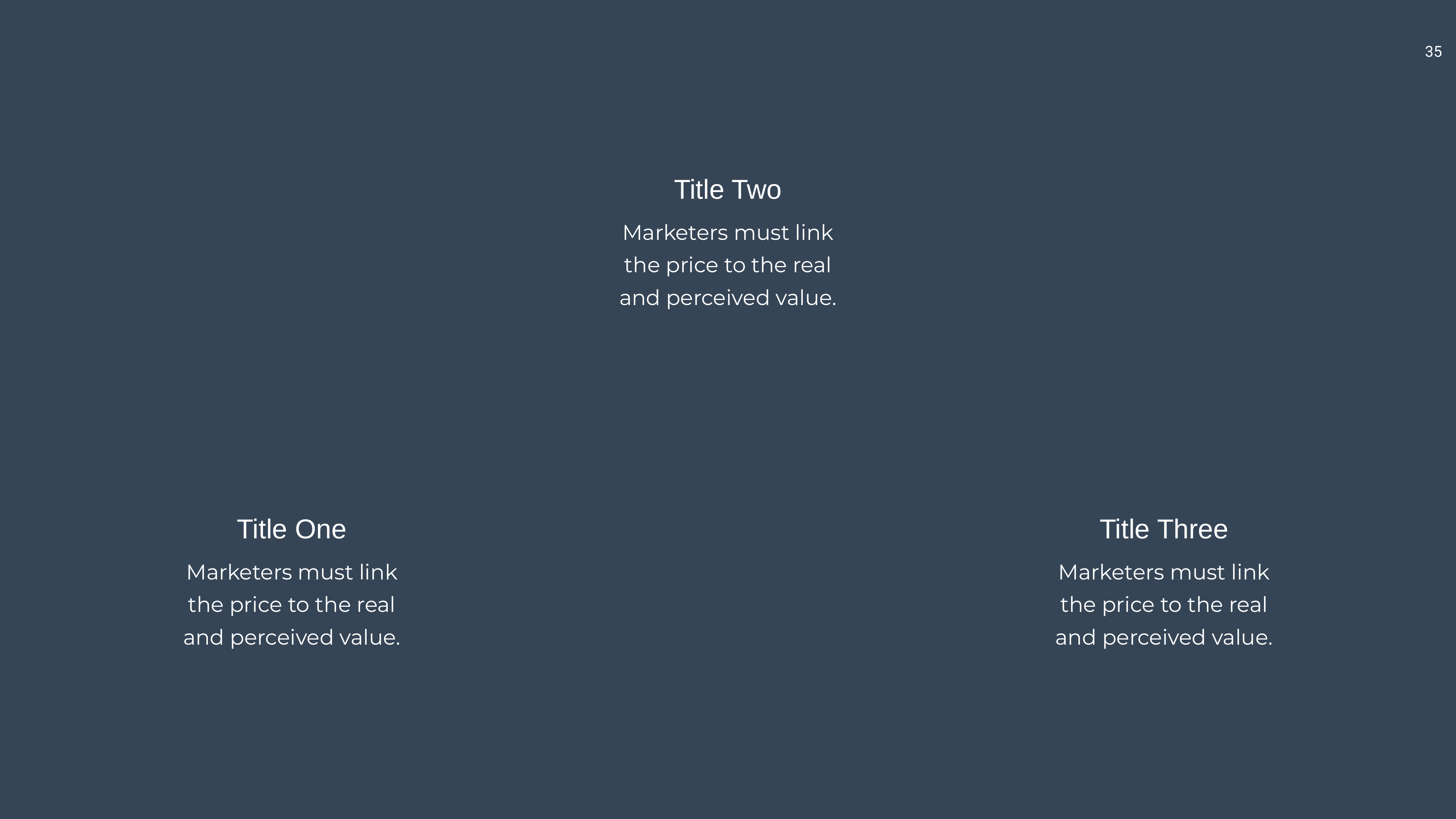

Title Two
Marketers must link the price to the real and perceived value.

Title One
Marketers must link the price to the real and perceived value.
Title Three
Marketers must link the price to the real and perceived value.